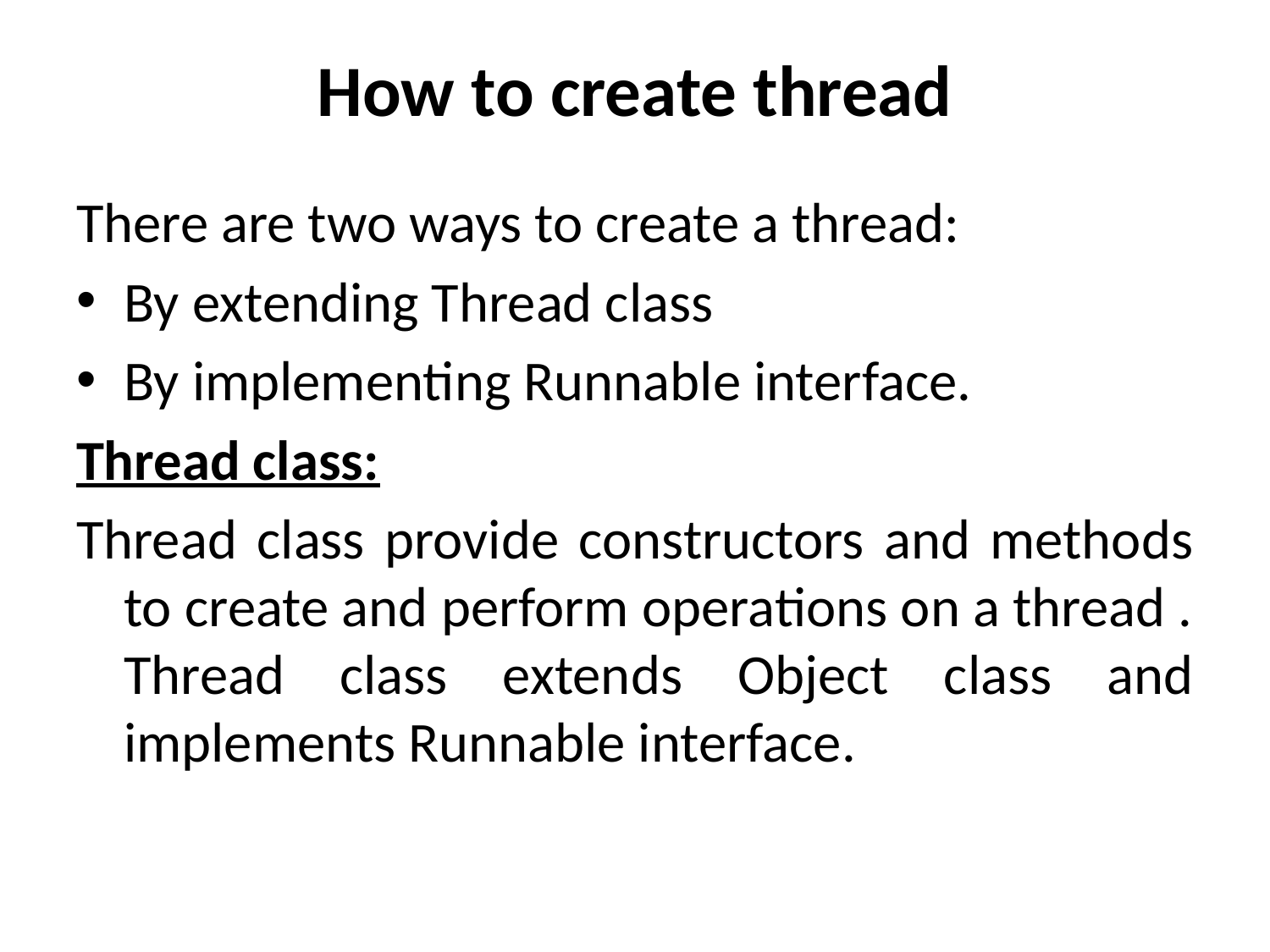

# How to create thread
There are two ways to create a thread:
By extending Thread class
By implementing Runnable interface.
Thread class:
Thread class provide constructors and methods to create and perform operations on a thread . Thread class extends Object class and implements Runnable interface.